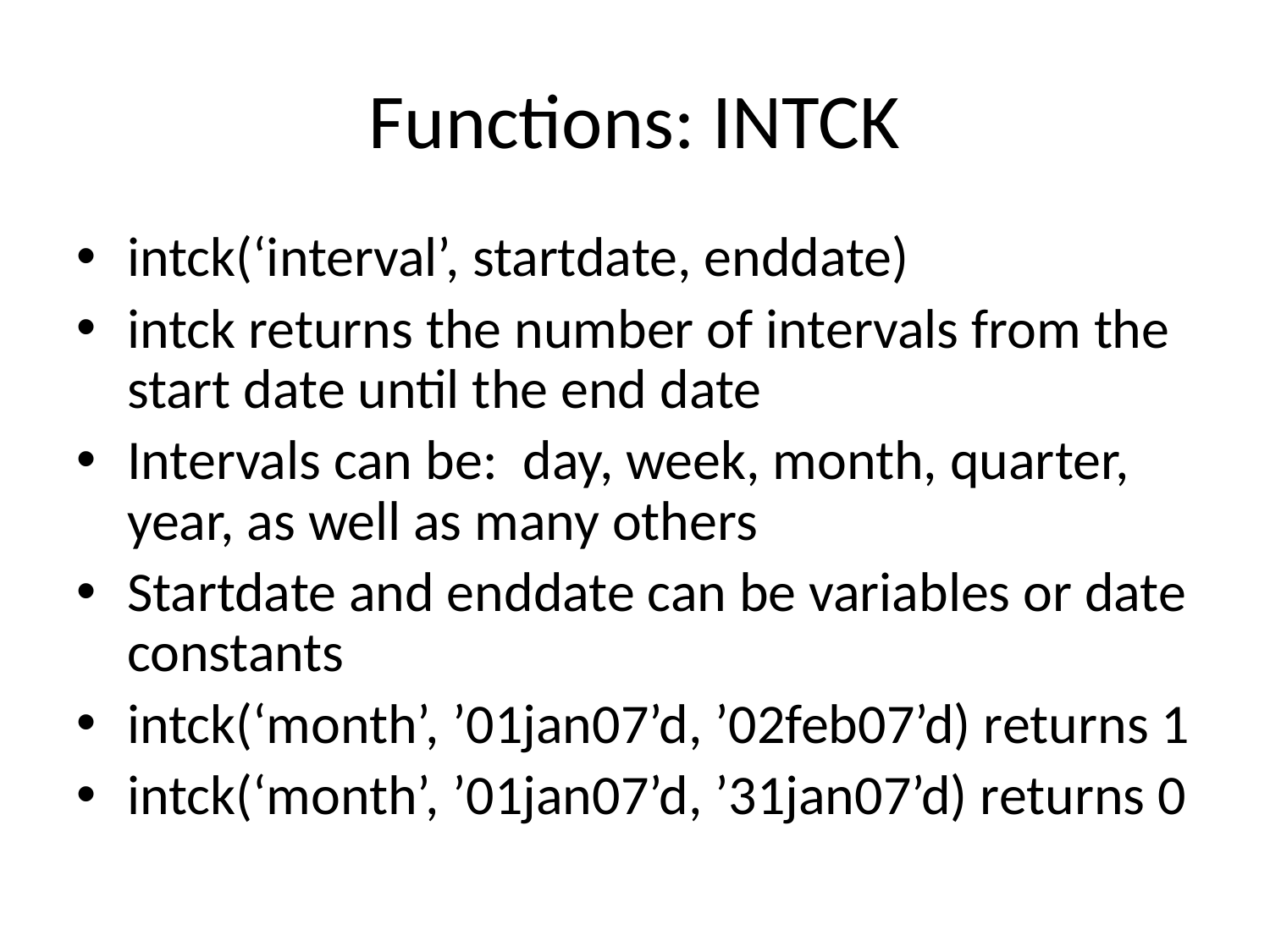

# Functions: INTCK
intck(‘interval’, startdate, enddate)
intck returns the number of intervals from the start date until the end date
Intervals can be:  day, week, month, quarter, year, as well as many others
Startdate and enddate can be variables or date constants
intck(‘month’, ’01jan07’d, ’02feb07’d) returns 1
intck(‘month’, ’01jan07’d, ’31jan07’d) returns 0